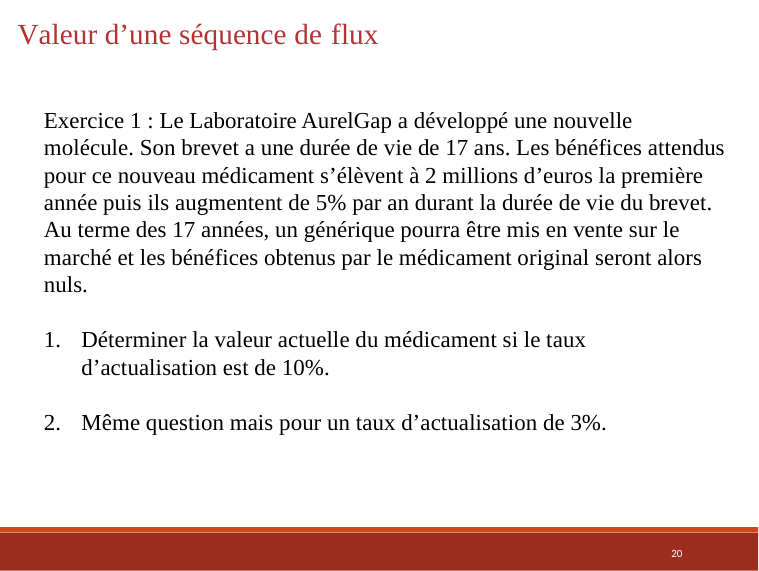

Valeur d’une séquence de flux
Exercice 1 : Le Laboratoire AurelGap a développé une nouvelle molécule. Son brevet a une durée de vie de 17 ans. Les bénéfices attendus pour ce nouveau médicament s’élèvent à 2 millions d’euros la première année puis ils augmentent de 5% par an durant la durée de vie du brevet. Au terme des 17 années, un générique pourra être mis en vente sur le marché et les bénéfices obtenus par le médicament original seront alors nuls.

Déterminer la valeur actuelle du médicament si le taux d’actualisation est de 10%.

Même question mais pour un taux d’actualisation de 3%.

20